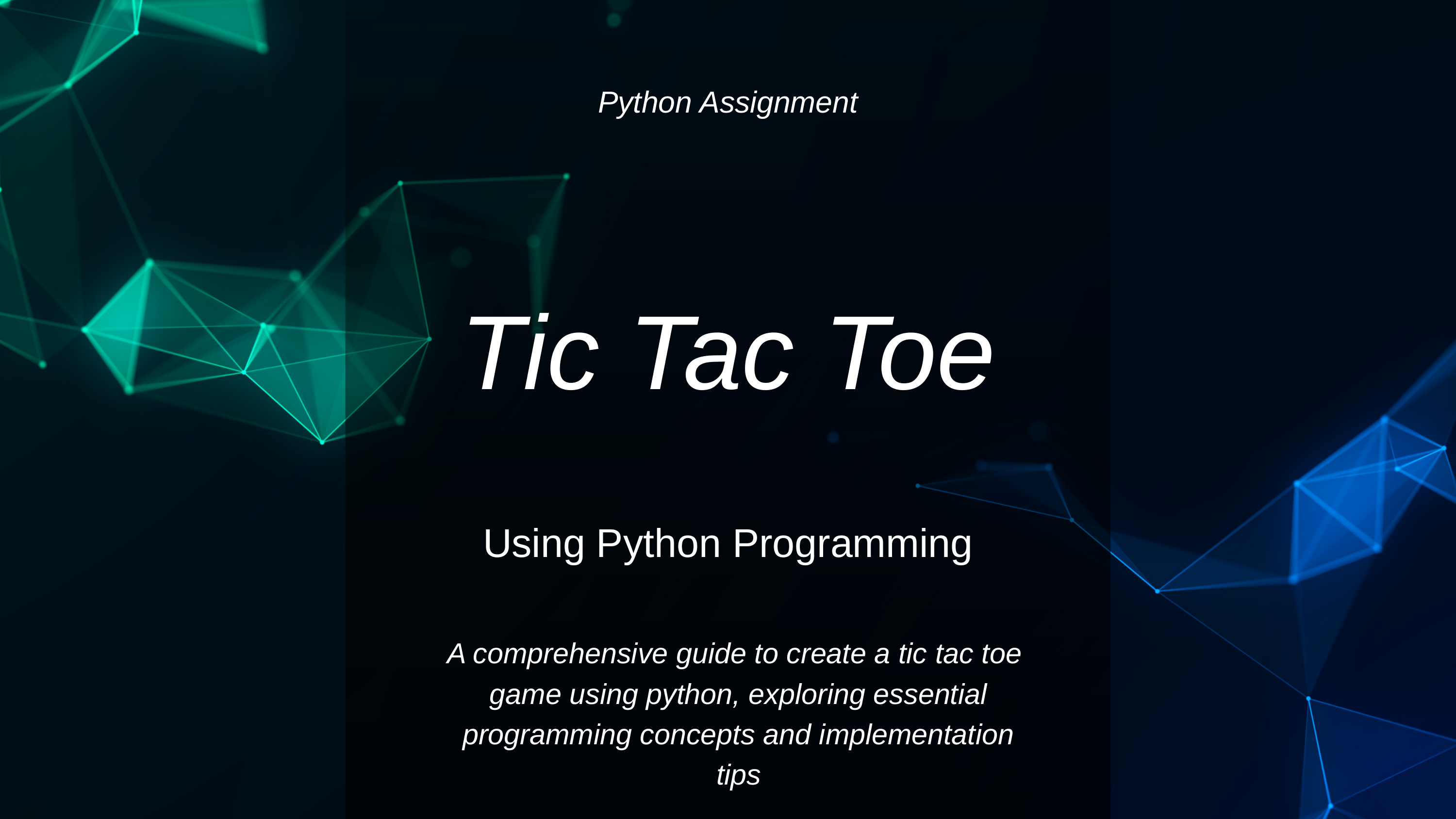

Python Assignment
Tic Tac Toe
Using Python Programming
A comprehensive guide to create a tic tac toe  game using python, exploring essential programming concepts and implementation tips